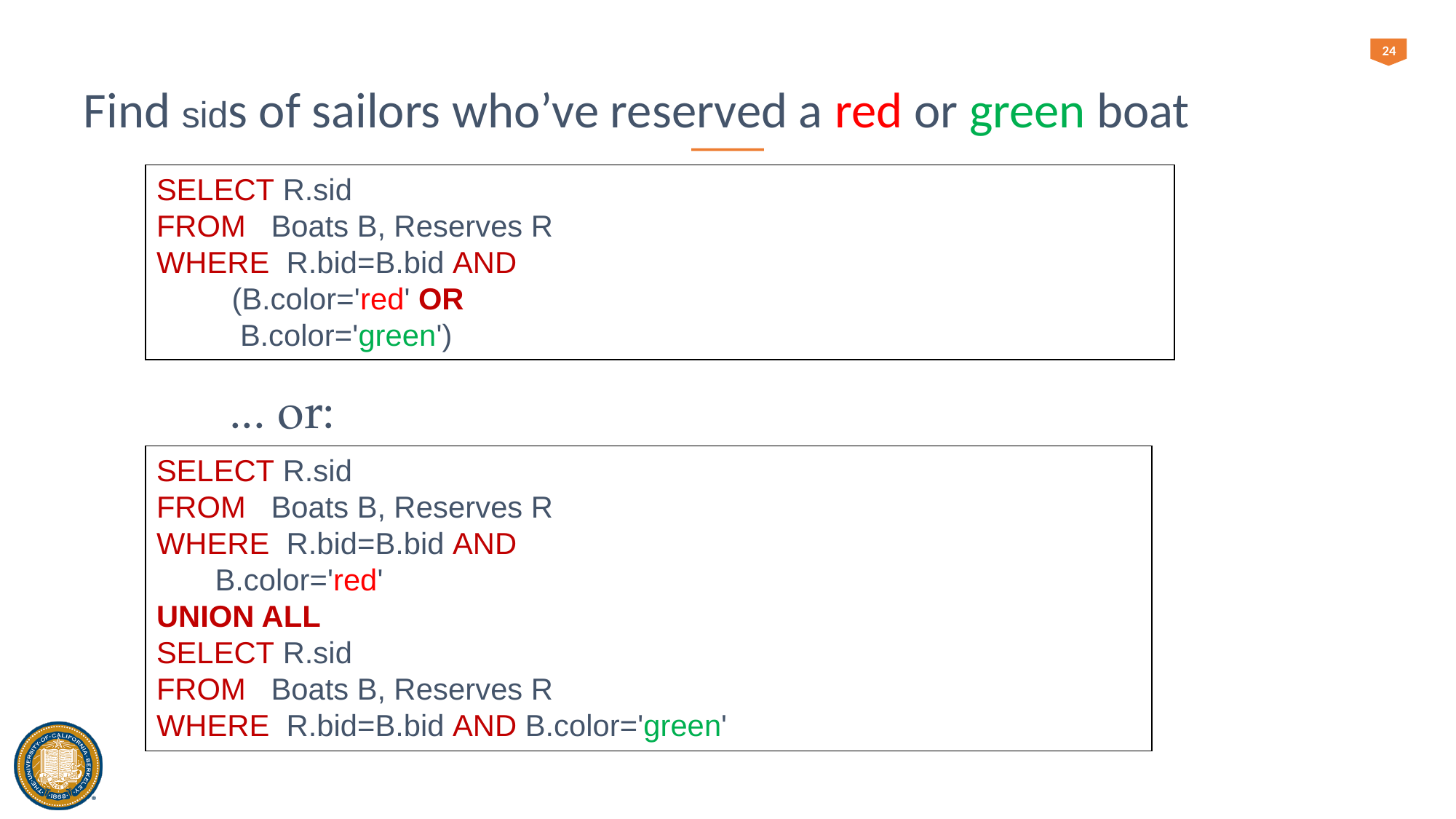

24

# Find sids of sailors who’ve reserved a red or green boat

SELECT R.sid
FROM   Boats B, Reserves R
WHERE  R.bid=B.bid AND
         (B.color='red' OR
          B.color='green')

... or:
SELECT R.sid
FROM   Boats B, Reserves R
WHERE  R.bid=B.bid AND
       B.color='red'
UNION ALL
SELECT R.sid
FROM   Boats B, Reserves R
WHERE  R.bid=B.bid AND B.color='green'